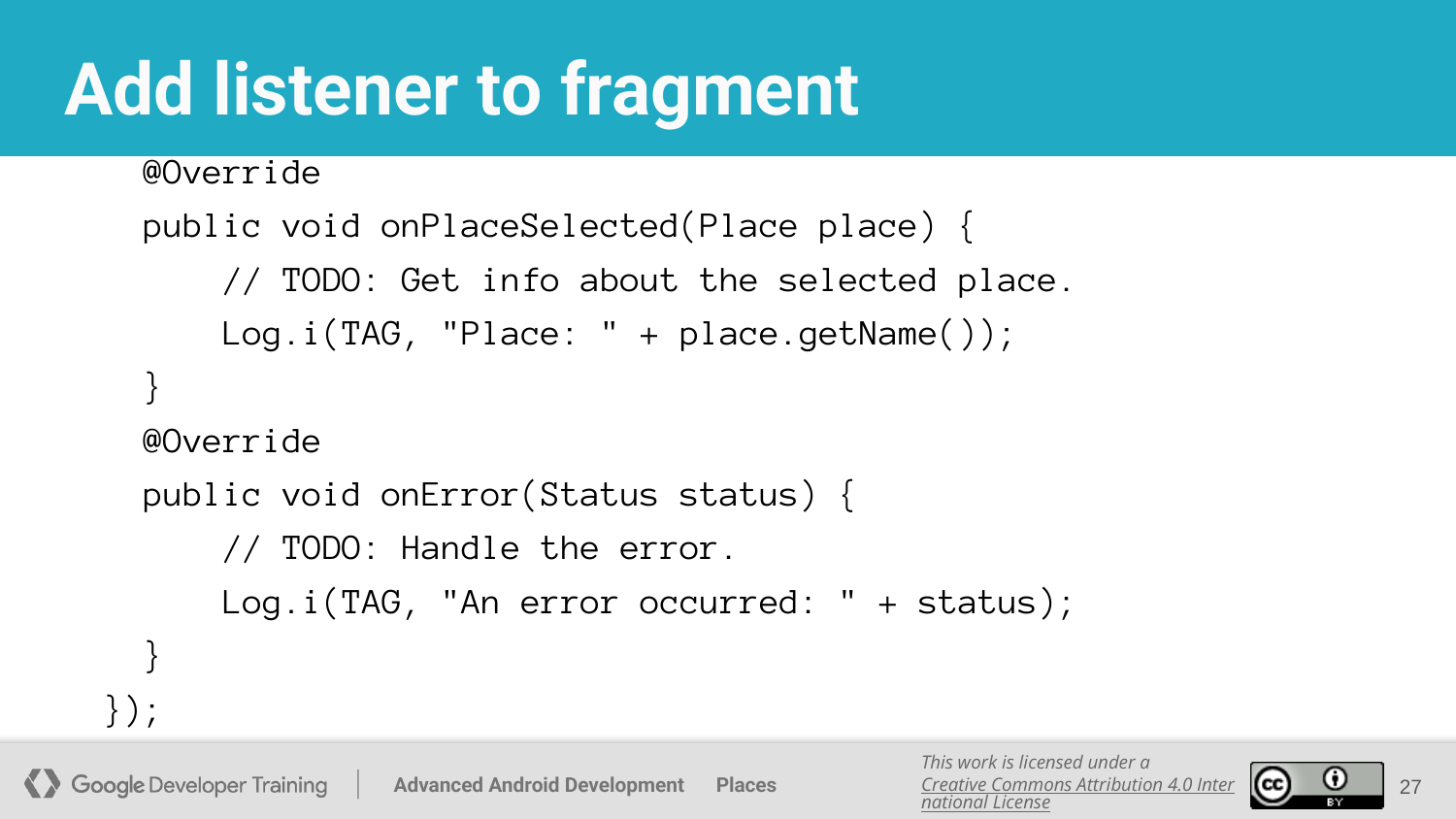

# Add listener to fragment
    @Override
    public void onPlaceSelected(Place place) {
        // TODO: Get info about the selected place.
        Log.i(TAG, "Place: " + place.getName());
    }
    @Override
    public void onError(Status status) {
        // TODO: Handle the error.
        Log.i(TAG, "An error occurred: " + status);
    }
  });
27